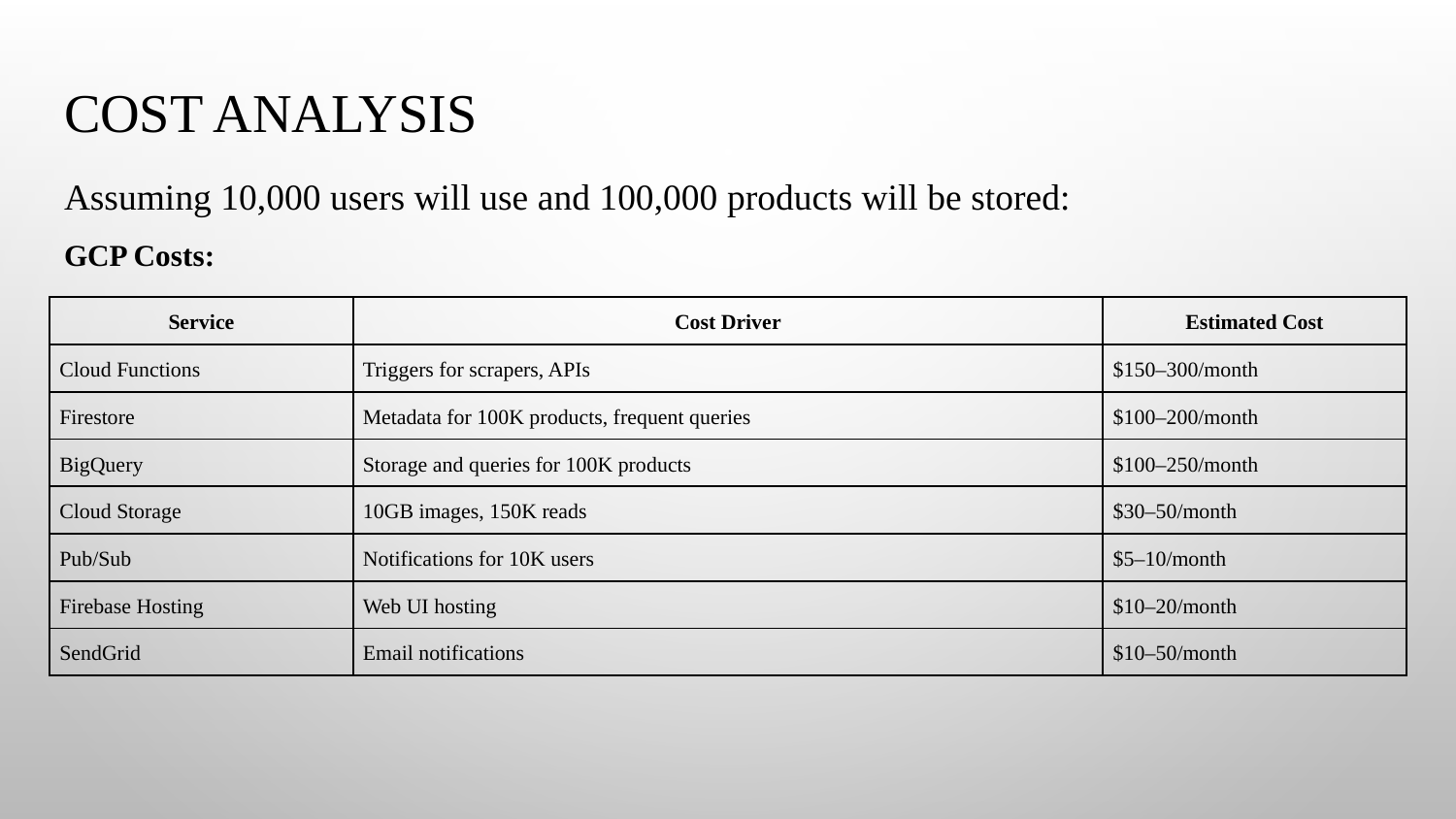

# Cost Analysis
Assuming 10,000 users will use and 100,000 products will be stored:
GCP Costs:
| Service | Cost Driver | Estimated Cost |
| --- | --- | --- |
| Cloud Functions | Triggers for scrapers, APIs | $150–300/month |
| Firestore | Metadata for 100K products, frequent queries | $100–200/month |
| BigQuery | Storage and queries for 100K products | $100–250/month |
| Cloud Storage | 10GB images, 150K reads | $30–50/month |
| Pub/Sub | Notifications for 10K users | $5–10/month |
| Firebase Hosting | Web UI hosting | $10–20/month |
| SendGrid | Email notifications | $10–50/month |